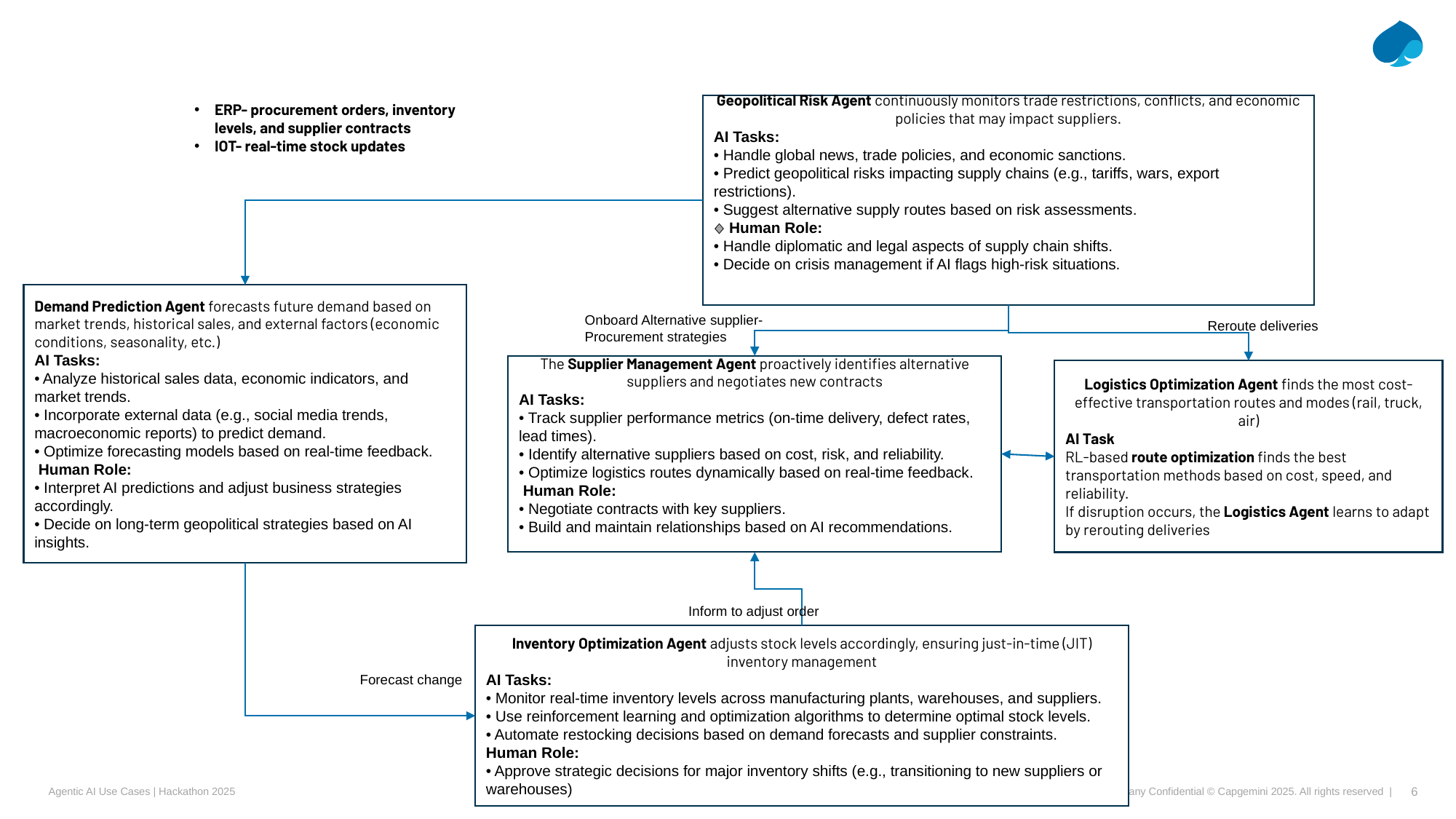

Geopolitical Risk Agent continuously monitors trade restrictions, conflicts, and economic policies that may impact suppliers.
AI Tasks:
• Handle global news, trade policies, and economic sanctions.
• Predict geopolitical risks impacting supply chains (e.g., tariffs, wars, export restrictions).
• Suggest alternative supply routes based on risk assessments.
🔹 Human Role:
• Handle diplomatic and legal aspects of supply chain shifts.
• Decide on crisis management if AI flags high-risk situations.

ERP- procurement orders, inventory levels, and supplier contracts
IOT- real-time stock updates
Demand Prediction Agent forecasts future demand based on market trends, historical sales, and external factors (economic conditions, seasonality, etc.)
AI Tasks:
• Analyze historical sales data, economic indicators, and market trends.
• Incorporate external data (e.g., social media trends, macroeconomic reports) to predict demand.
• Optimize forecasting models based on real-time feedback.
 Human Role:
• Interpret AI predictions and adjust business strategies accordingly.
• Decide on long-term geopolitical strategies based on AI insights.
Onboard Alternative supplier-Procurement strategies
Reroute deliveries
The Supplier Management Agent proactively identifies alternative suppliers and negotiates new contracts
AI Tasks:
• Track supplier performance metrics (on-time delivery, defect rates, lead times).
• Identify alternative suppliers based on cost, risk, and reliability.
• Optimize logistics routes dynamically based on real-time feedback.
 Human Role:
• Negotiate contracts with key suppliers.
• Build and maintain relationships based on AI recommendations.

Logistics Optimization Agent finds the most cost-effective transportation routes and modes (rail, truck, air)
AI Task
RL-based route optimization finds the best transportation methods based on cost, speed, and reliability.
If disruption occurs, the Logistics Agent learns to adapt by rerouting deliveries
Inform to adjust order
Inventory Optimization Agent adjusts stock levels accordingly, ensuring just-in-time (JIT) inventory management
AI Tasks:
• Monitor real-time inventory levels across manufacturing plants, warehouses, and suppliers.
• Use reinforcement learning and optimization algorithms to determine optimal stock levels.
• Automate restocking decisions based on demand forecasts and supplier constraints.
Human Role:
• Approve strategic decisions for major inventory shifts (e.g., transitioning to new suppliers or warehouses)
Forecast change